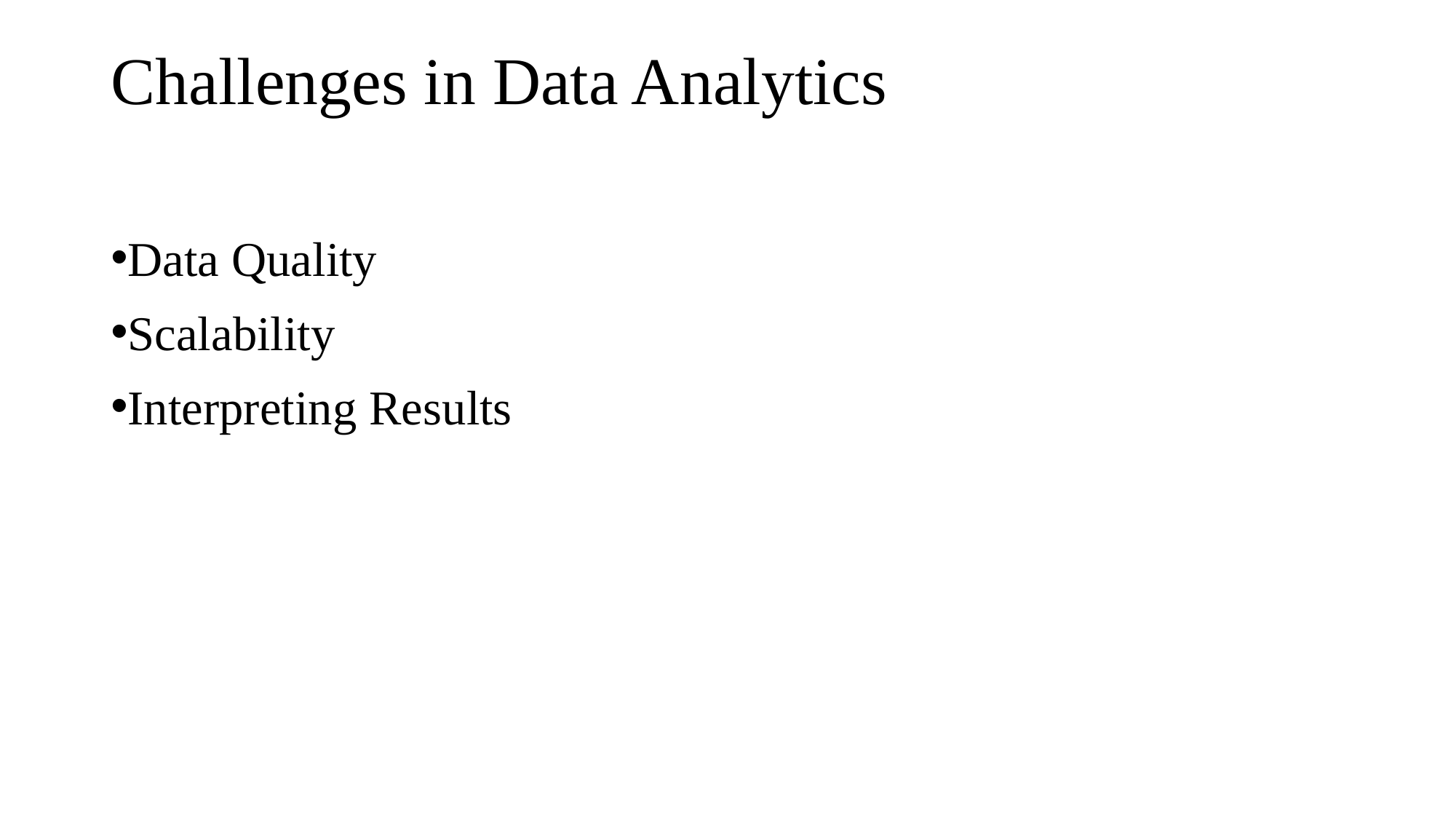

# Challenges in Data Analytics
Data Quality
Scalability
Interpreting Results